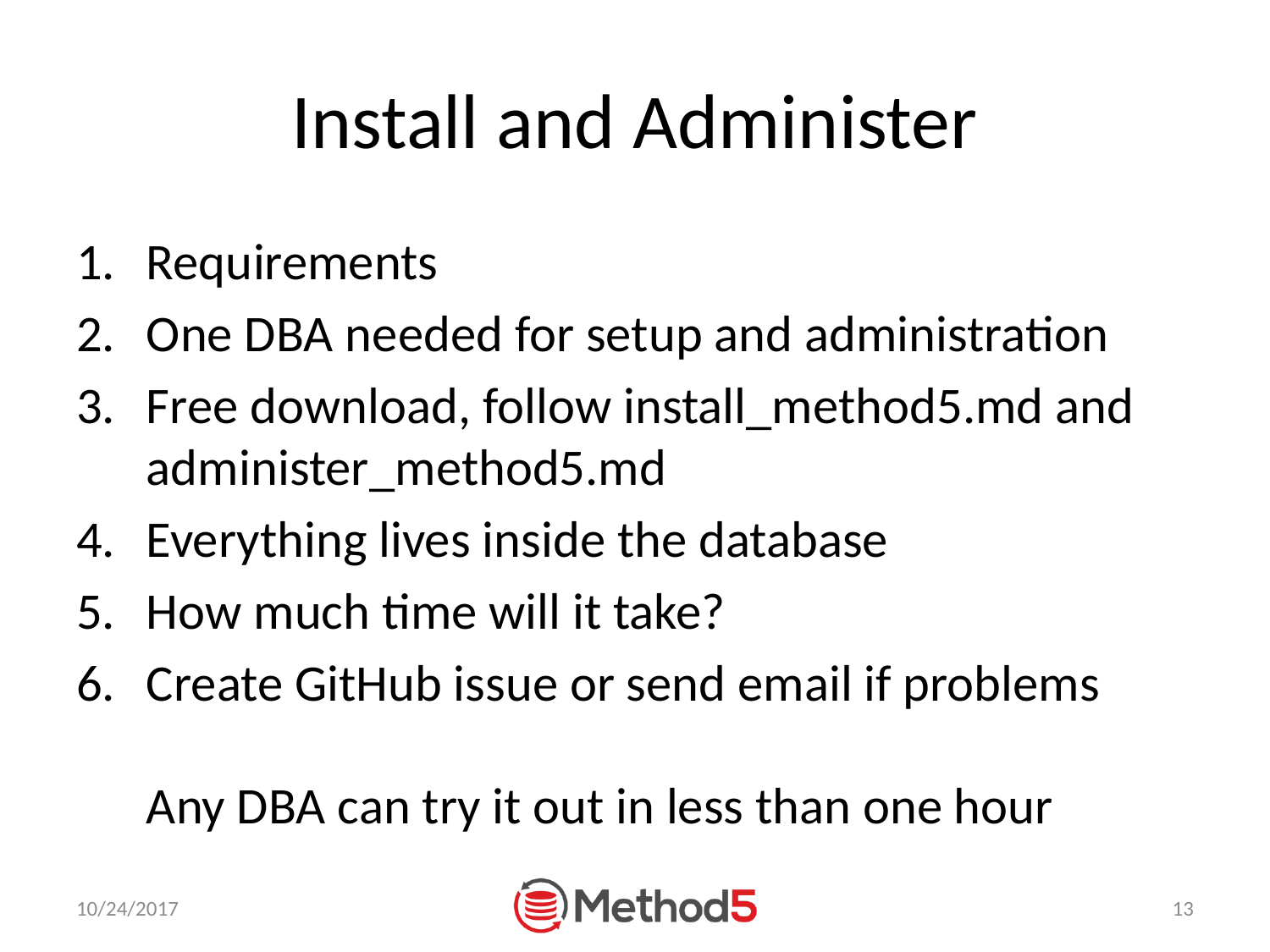

# Install and Administer
Requirements
One DBA needed for setup and administration
Free download, follow install_method5.md and administer_method5.md
Everything lives inside the database
How much time will it take?
Create GitHub issue or send email if problems
Any DBA can try it out in less than one hour
10/24/2017
13